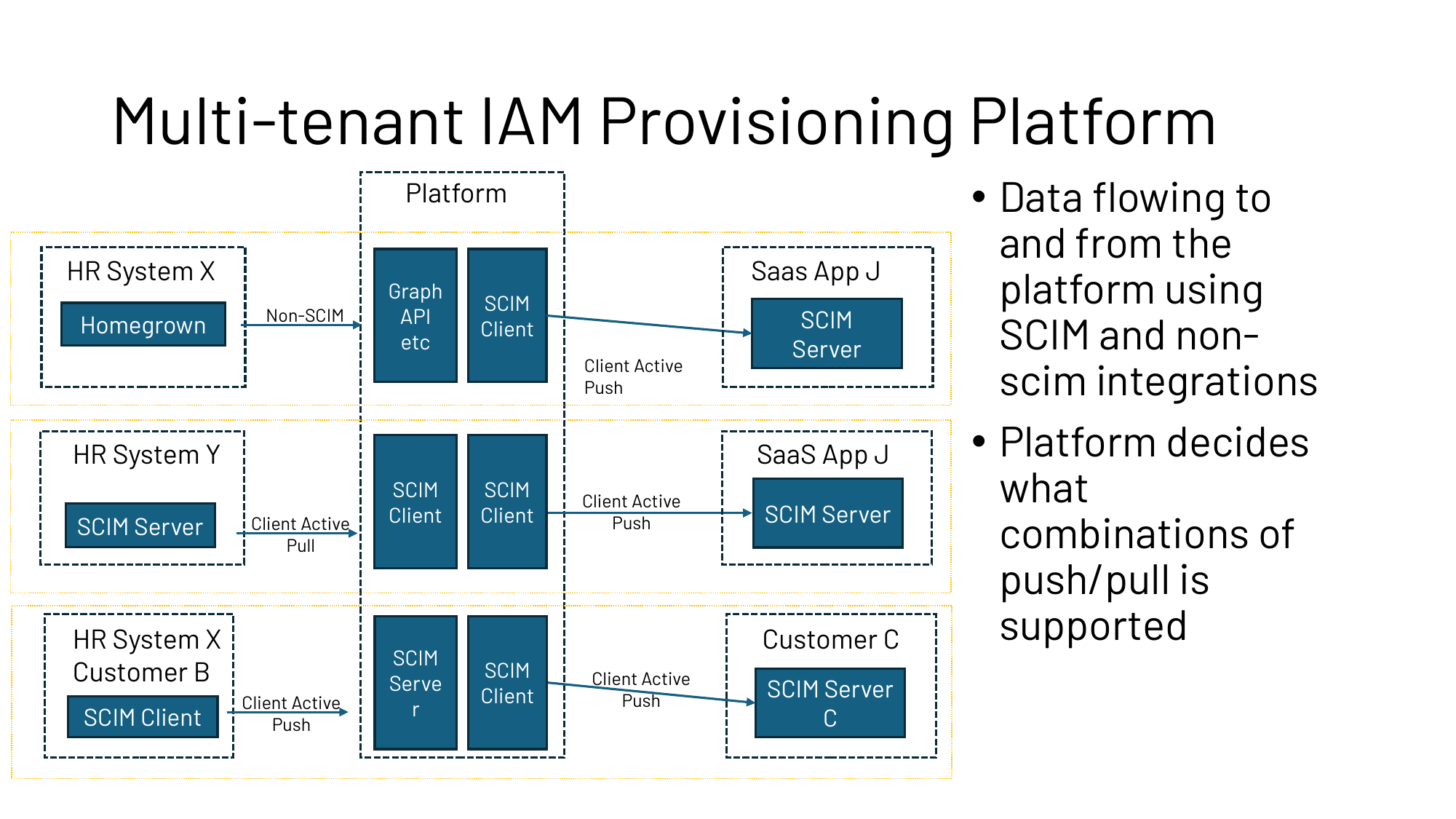

# Multi-tenant IAM Provisioning Platform
Platform
Data flowing to and from the platform using SCIM and non-scim integrations
Platform decides what combinations of push/pull is supported

HR System X
Saas App J
SCIM Client
Graph API etc
Non-SCIM
SCIM
Server
Homegrown
Client Active Push

HR System Y

SaaS App J
SCIM Client
SCIM Client
SCIM Server
Client Active
Push
SCIM Server
Client Active
Pull

SCIM Client
SCIM Server
HR System X
Customer B
Customer C
Client Active
Push
SCIM Server C
Client Active
Push
SCIM Client